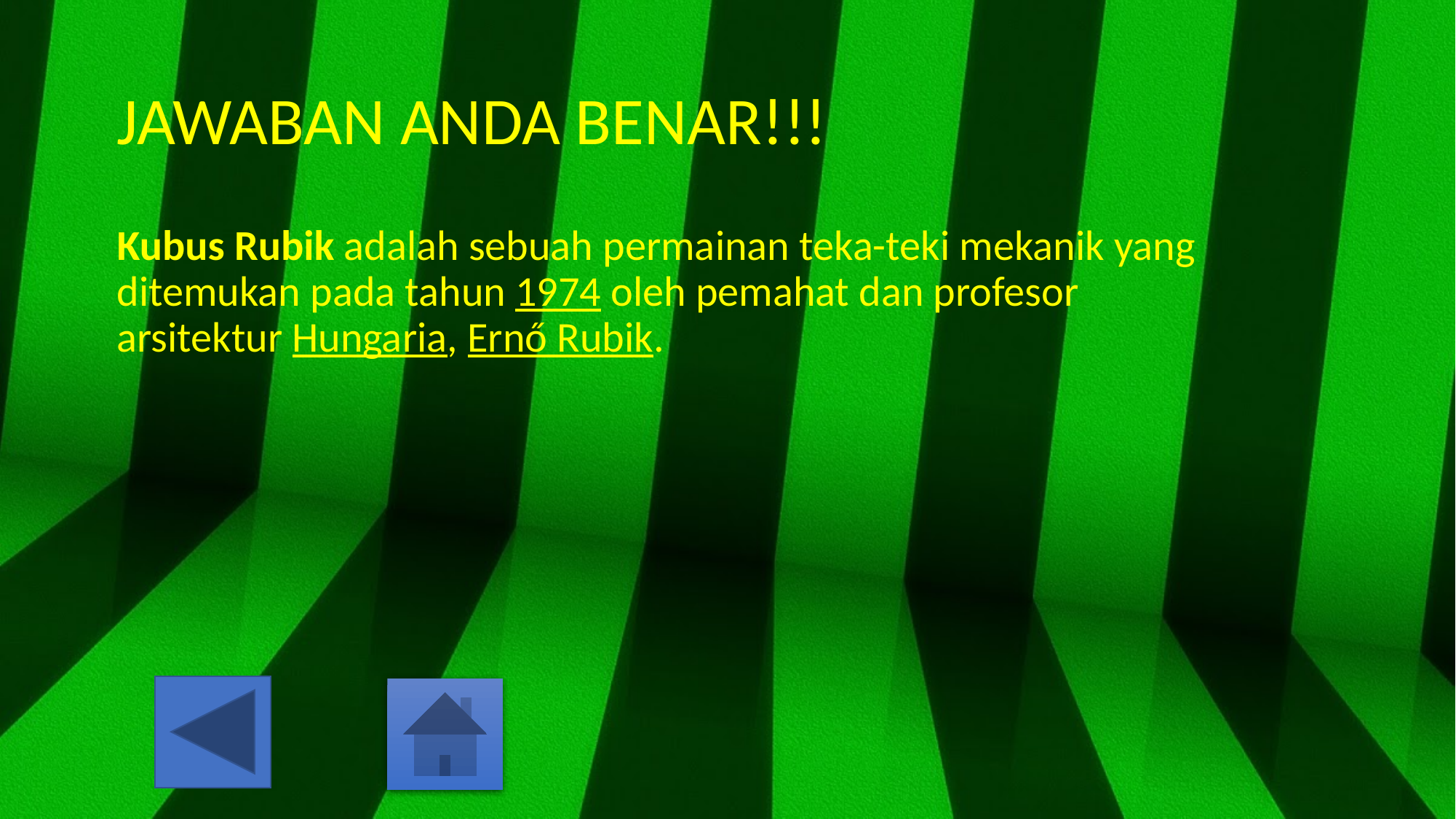

JAWABAN ANDA BENAR!!!
Kubus Rubik adalah sebuah permainan teka-teki mekanik yang ditemukan pada tahun 1974 oleh pemahat dan profesor arsitektur Hungaria, Ernő Rubik.